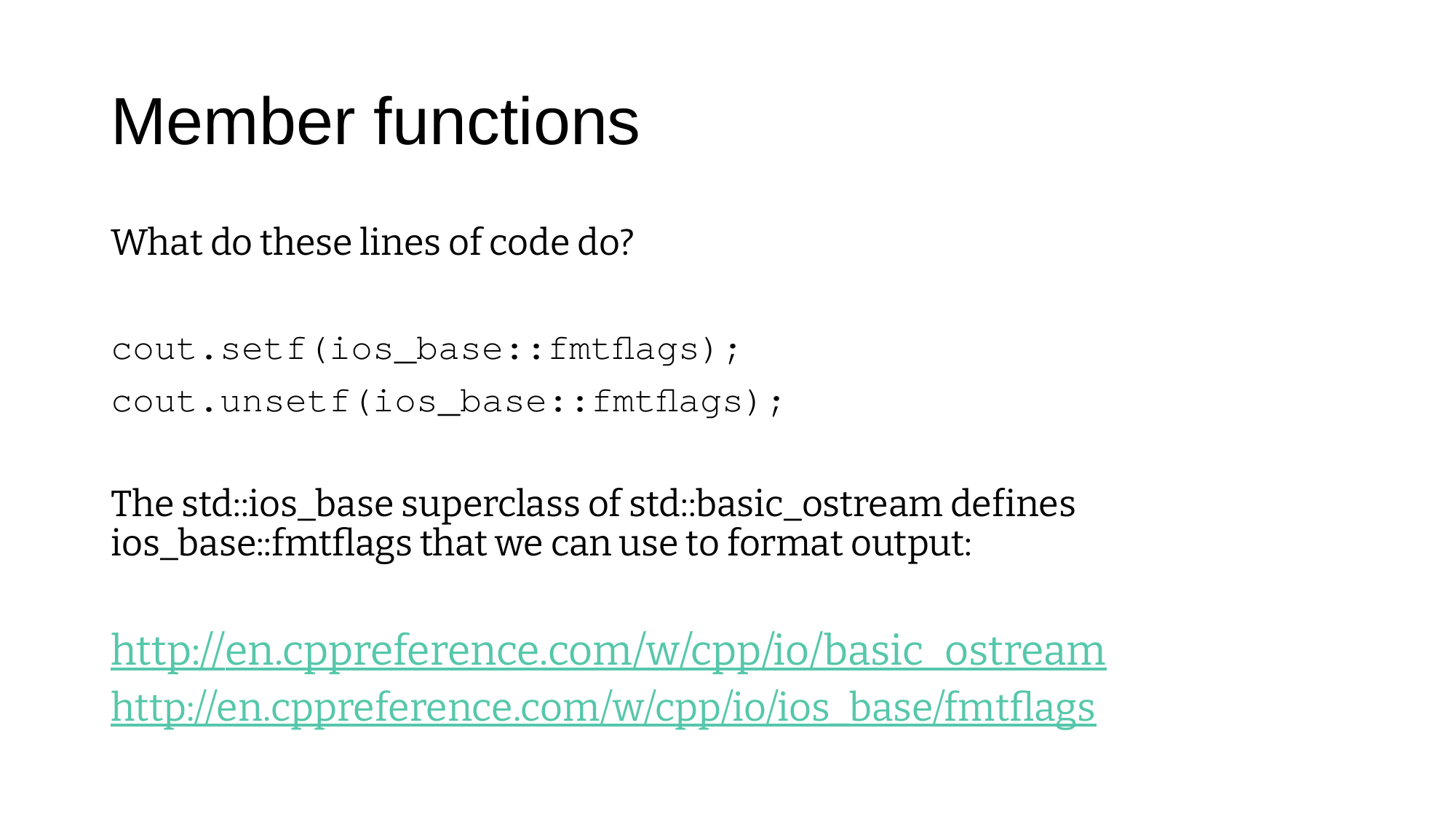

# Member functions
What do these lines of code do?

cout.setf(ios_base::fmtflags);
cout.unsetf(ios_base::fmtflags);

The std::ios_base superclass of std::basic_ostream defines ios_base::fmtflags that we can use to format output:

http://en.cppreference.com/w/cpp/io/basic_ostream
http://en.cppreference.com/w/cpp/io/ios_base/fmtflags